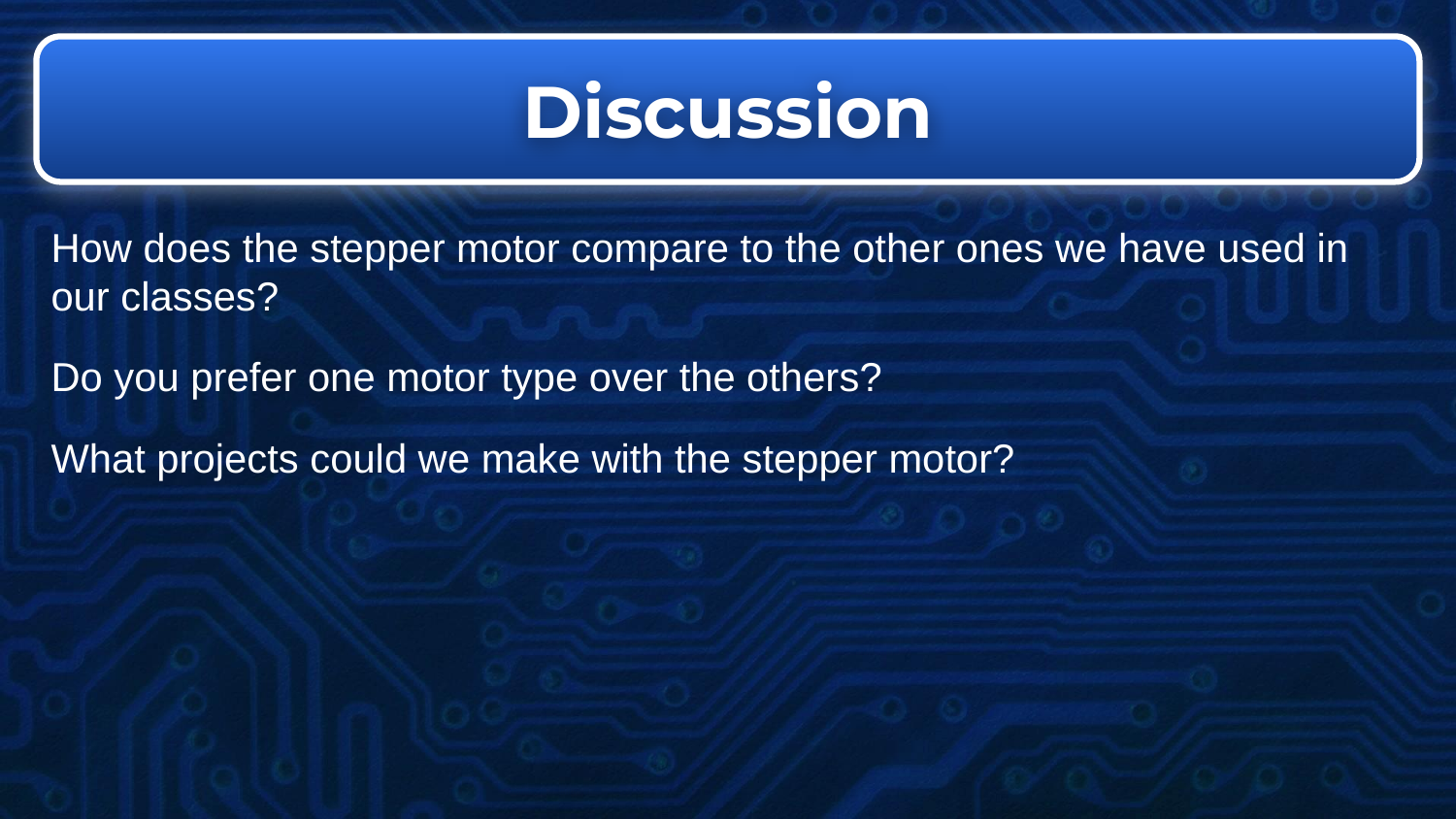

# Discussion
How does the stepper motor compare to the other ones we have used in our classes?
Do you prefer one motor type over the others?
What projects could we make with the stepper motor?